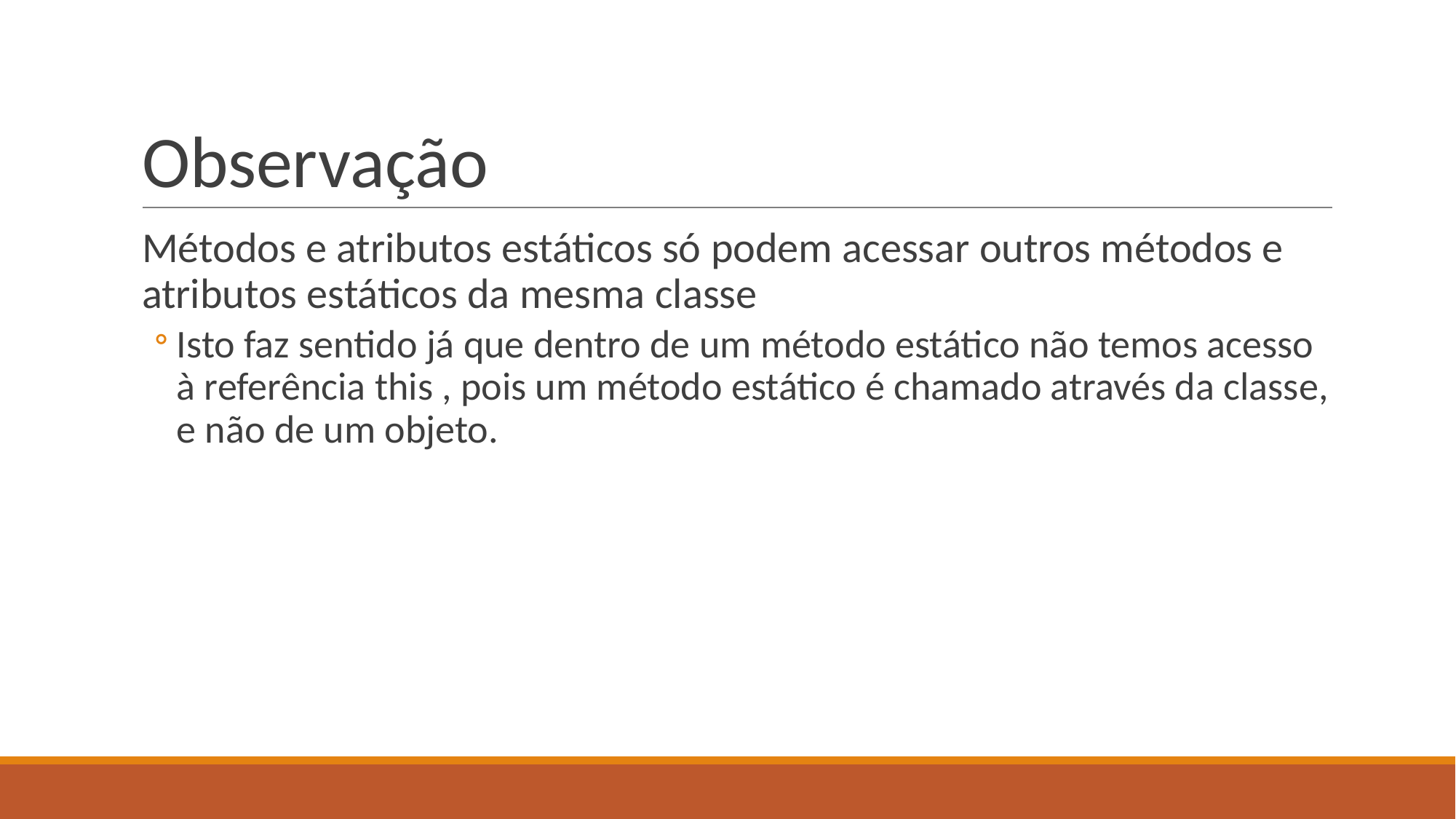

# Observação
Métodos e atributos estáticos só podem acessar outros métodos e atributos estáticos da mesma classe
Isto faz sentido já que dentro de um método estático não temos acesso à referência this , pois um método estático é chamado através da classe, e não de um objeto.